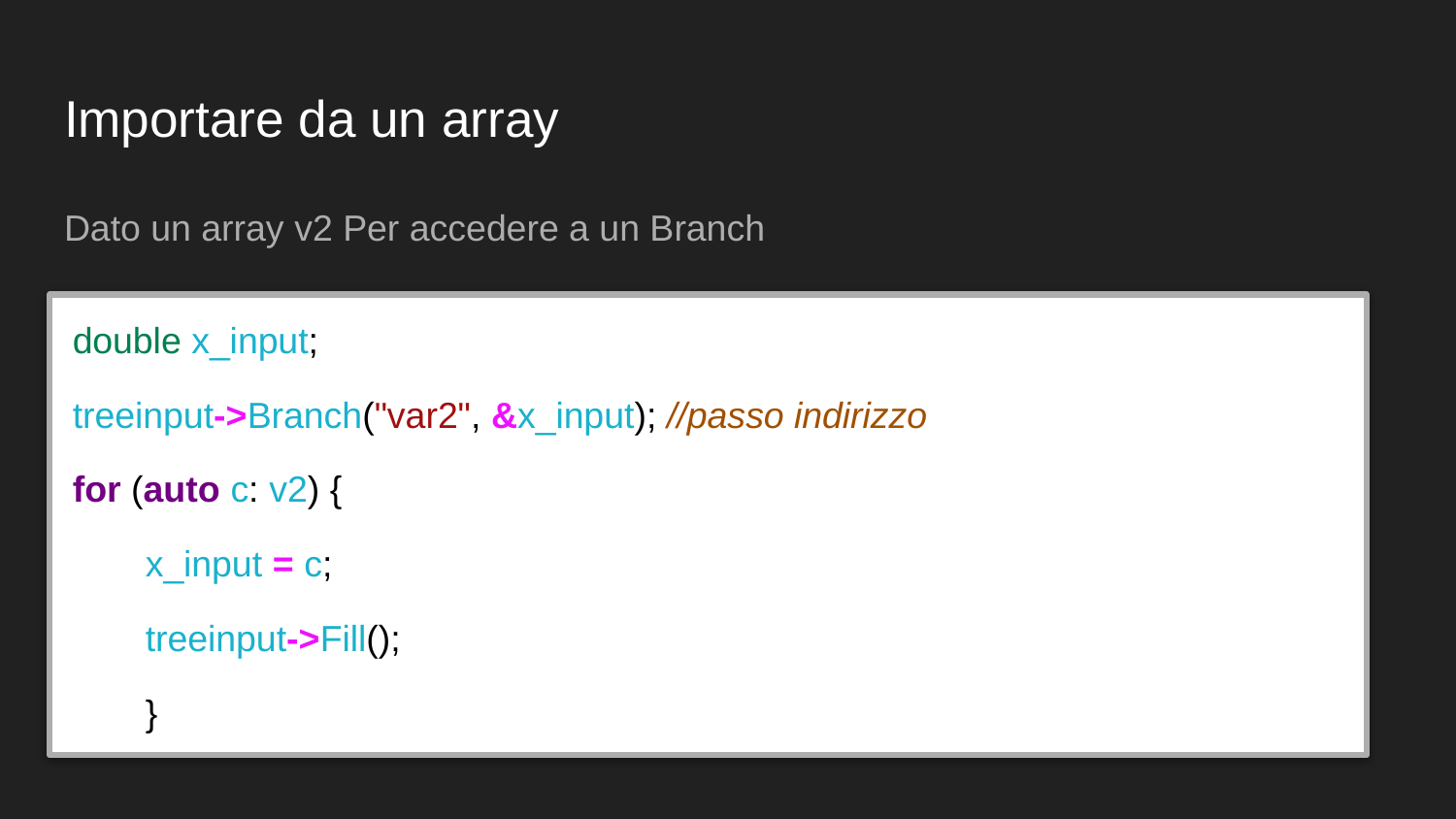

# Importare da un array
Dato un array v2 Per accedere a un Branch

double x_input;
treeinput->Branch("var2", &x_input); //passo indirizzo
for (auto c: v2) {
x_input = c;
treeinput->Fill();
}